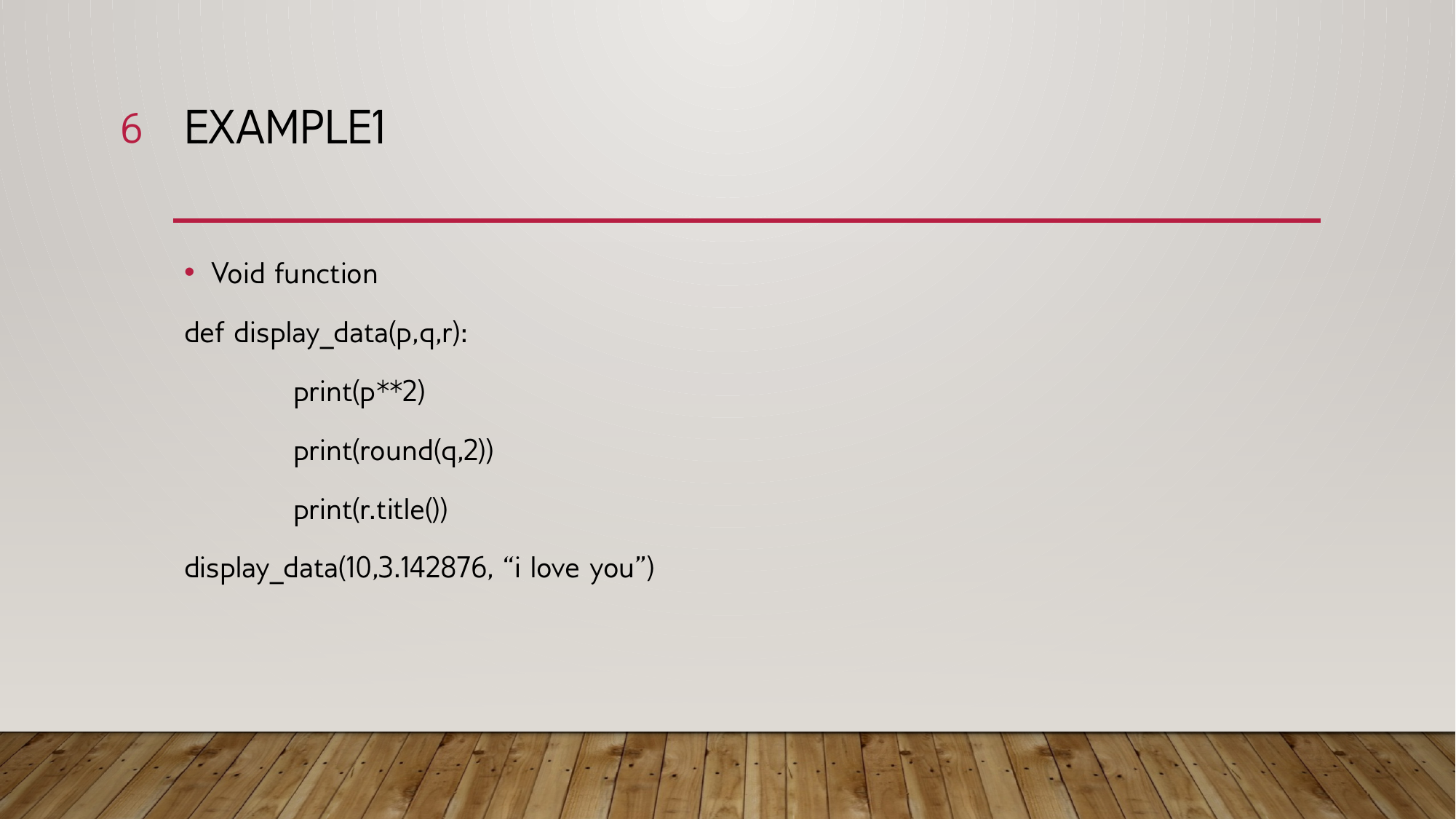

6
# example1
Void function
def display_data(p,q,r):
	print(p**2)
	print(round(q,2))
	print(r.title())
display_data(10,3.142876, “i love you”)